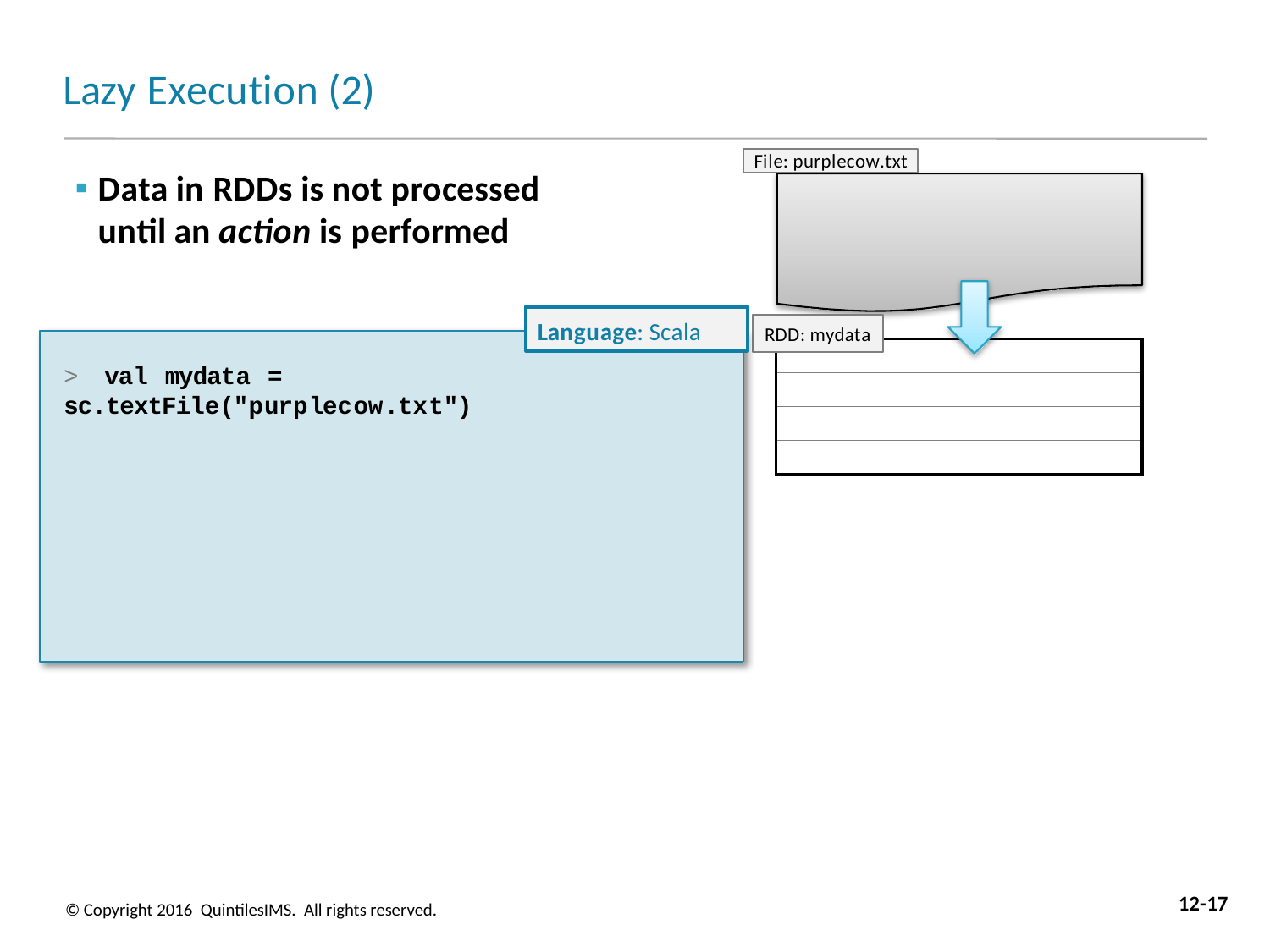

# Lazy Execution (2)
File: purplecow.txt
Data in RDDs is not processed until an action is performed

Language: Scala
RDD: mydata

>	val mydata = sc.textFile("purplecow.txt")

12-17
© Copyright 2016  QuintilesIMS.  All rights reserved.